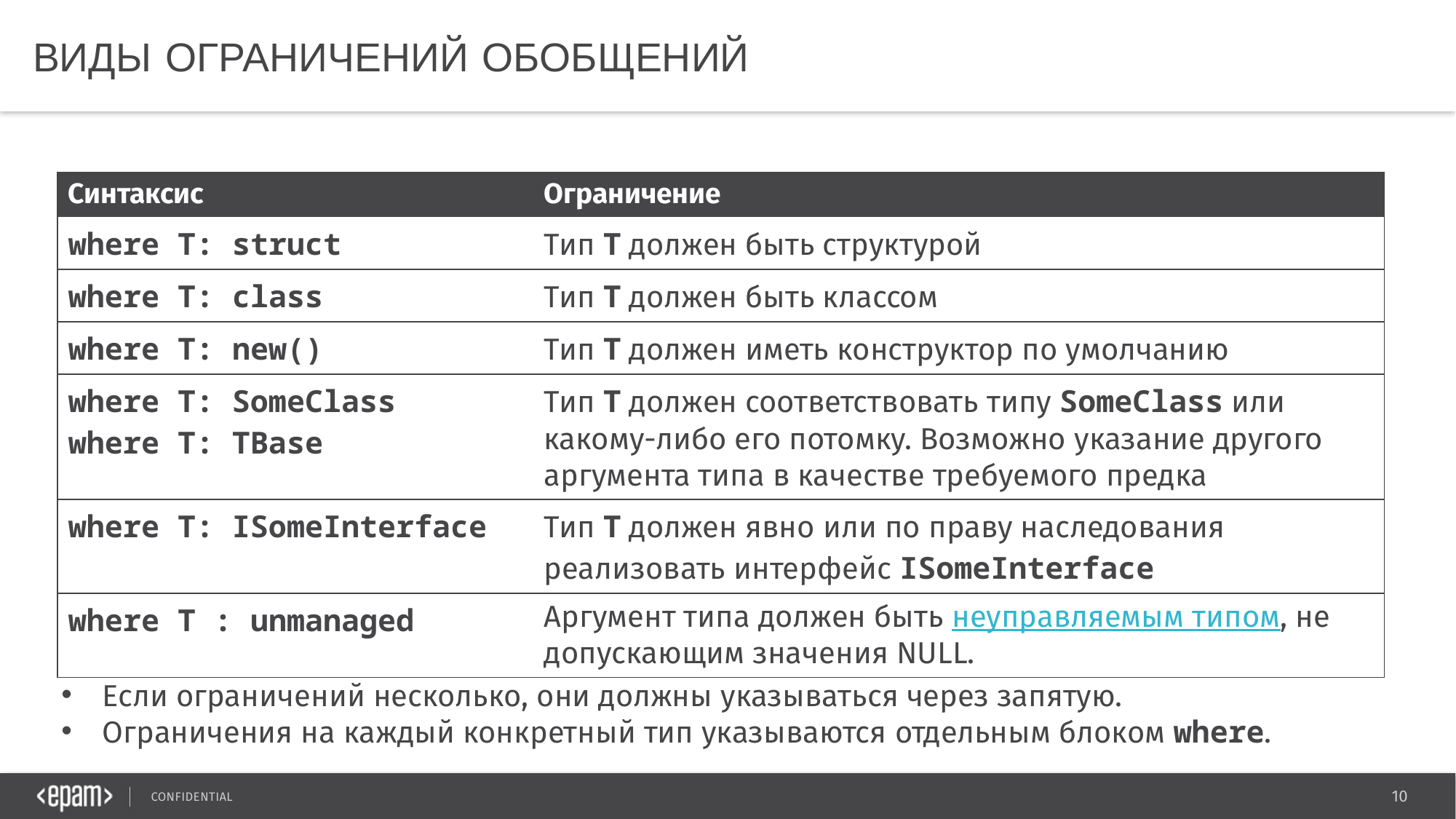

# Виды ограничений обобщений
| Синтаксис | Ограничение |
| --- | --- |
| where T: struct | Тип T должен быть структурой |
| where T: class | Тип T должен быть классом |
| where T: new() | Тип T должен иметь конструктор по умолчанию |
| where T: SomeClass where T: TBase | Тип T должен соответствовать типу SomeClass или какому-либо его потомку. Возможно указание другого аргумента типа в качестве требуемого предка |
| where T: ISomeInterface | Тип T должен явно или по праву наследования реализовать интерфейс ISomeInterface |
| where T : unmanaged | Аргумент типа должен быть неуправляемым типом, не допускающим значения NULL. |
Если ограничений несколько, они должны указываться через запятую.
Ограничения на каждый конкретный тип указываются отдельным блоком where.